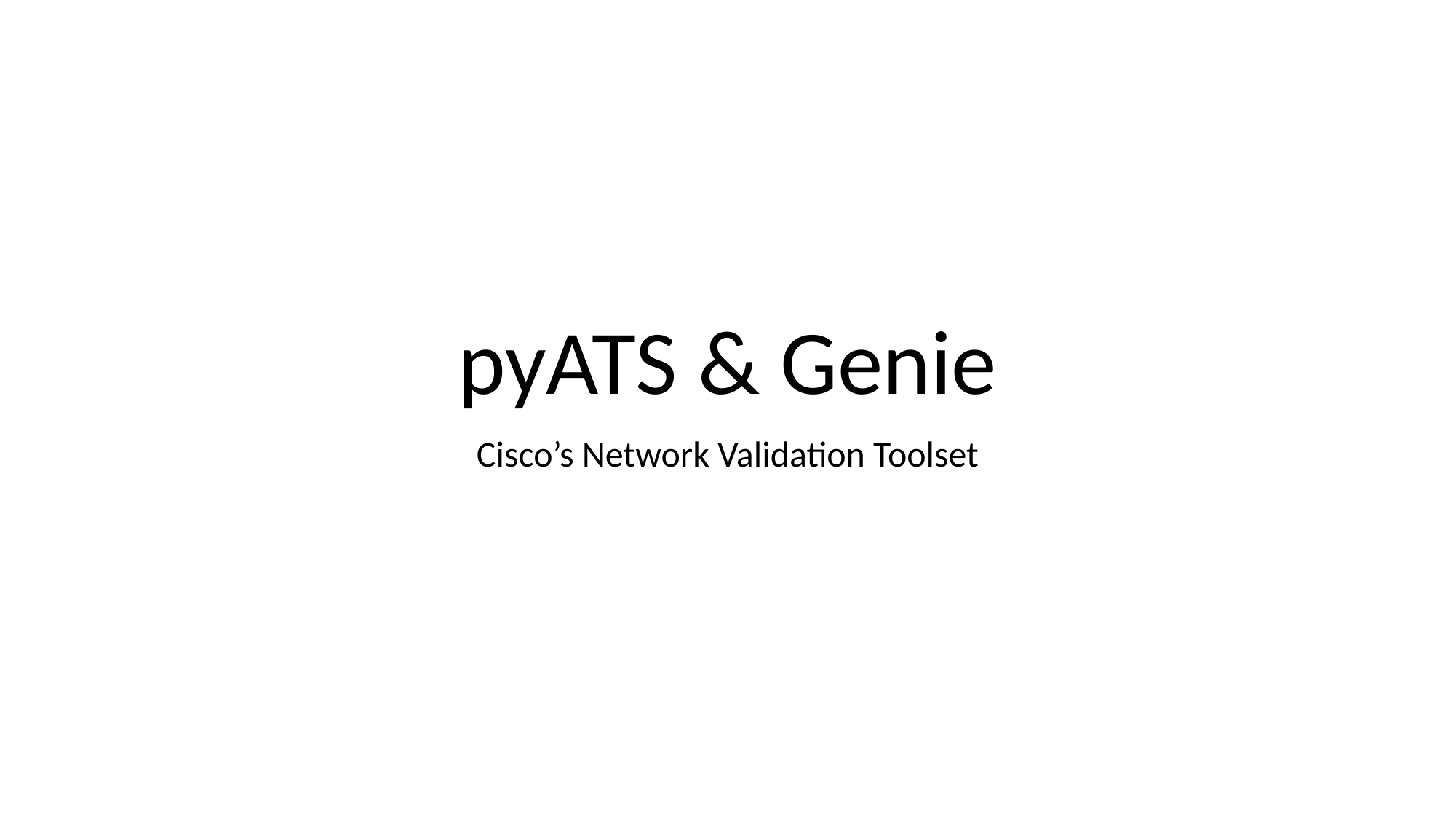

# pyATS & Genie
Cisco’s Network Validation Toolset